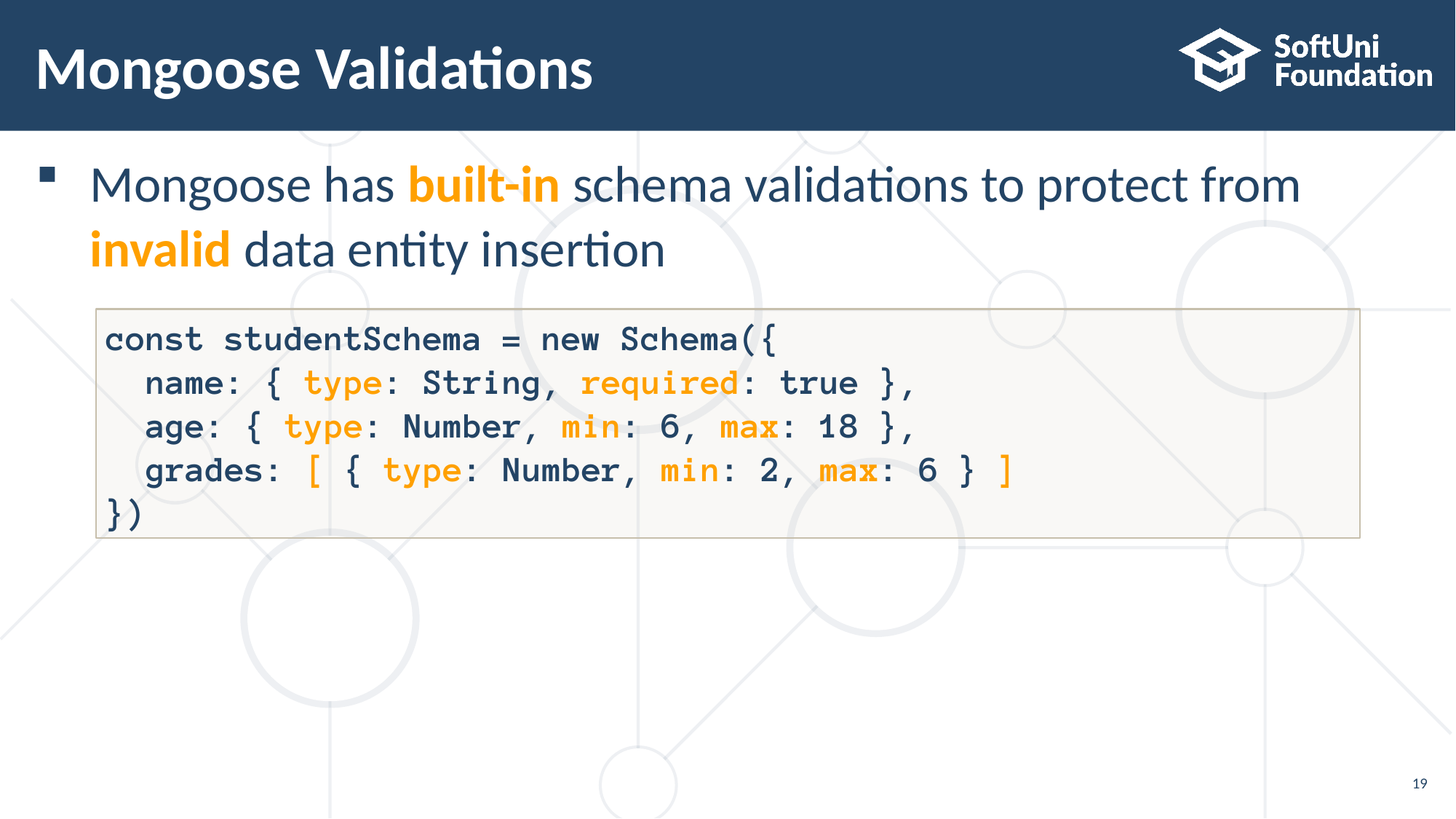

# Mongoose Validations
Mongoose has built-in schema validations to protect from
invalid data entity insertion
const studentSchema = new Schema({
  name: { type: String, required: true },
  age: { type: Number, min: 6, max: 18 },
  grades: [ { type: Number, min: 2, max: 6 } ]
})
19